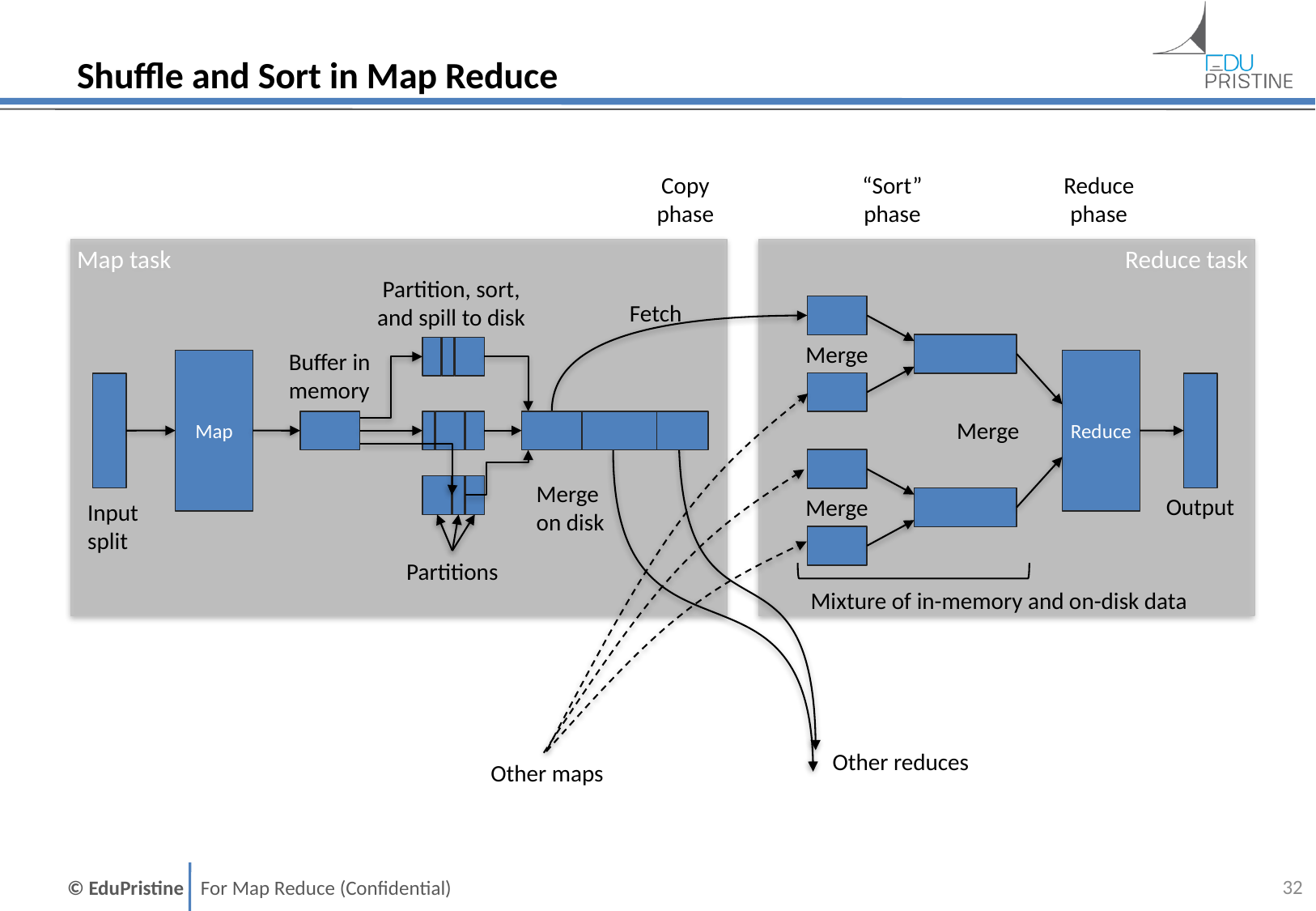

# Shuffle and Sort in Map Reduce
Copy
phase
“Sort”
phase
Reduce
phase
Map task
Reduce task
Partition, sort,
and spill to disk
Fetch

Merge

Buffer in
memory
Map
Reduce

Merge

Merge
on disk

Output
Merge

Input
split

Partitions
Mixture of in-memory and on-disk data
Other reduces
Other maps
32